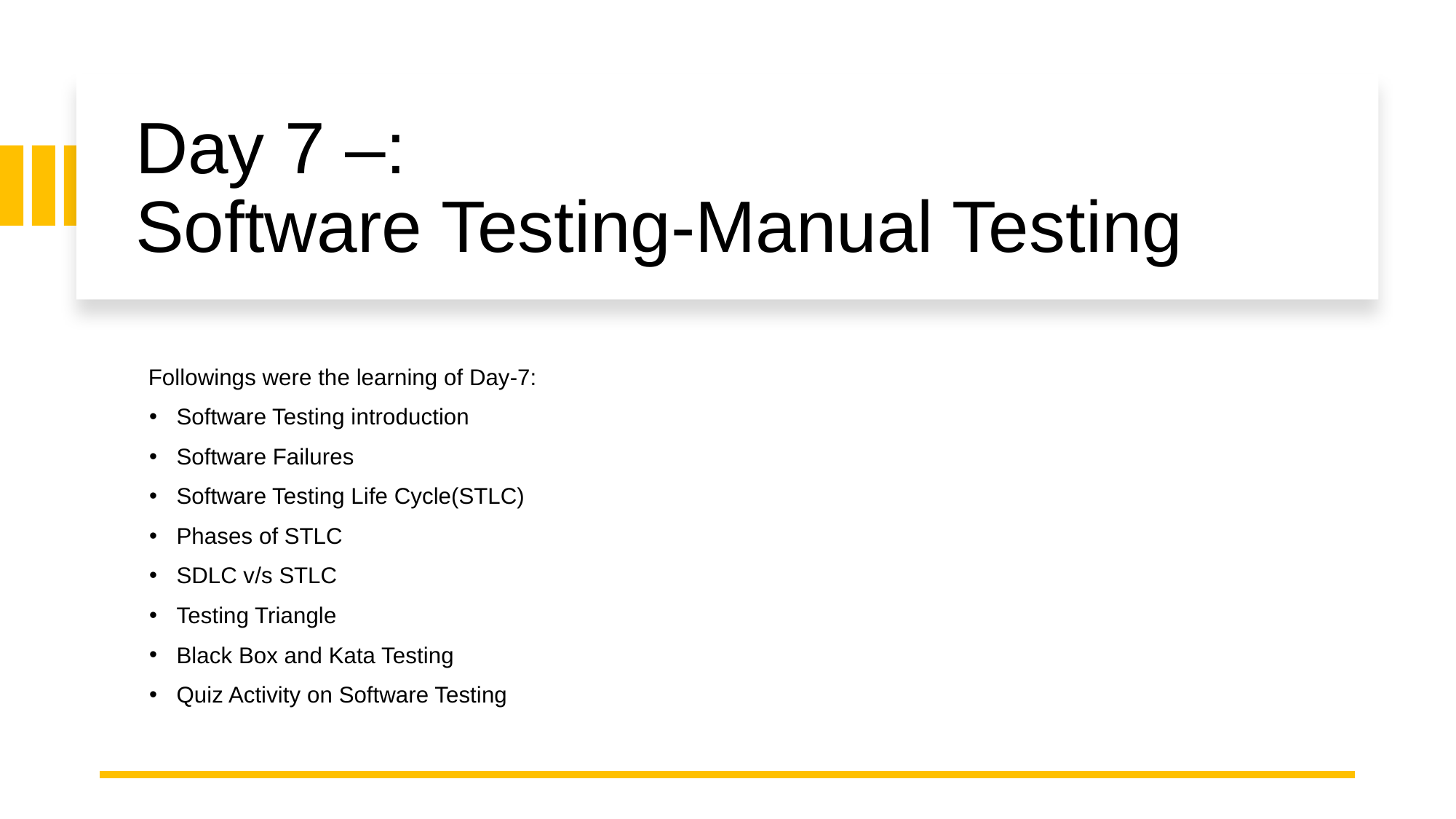

# Day 7 –: Software Testing-Manual Testing

  Followings were the learning of Day-7:
Software Testing introduction
Software Failures
Software Testing Life Cycle(STLC)
Phases of STLC
SDLC v/s STLC
Testing Triangle
Black Box and Kata Testing
Quiz Activity on Software Testing